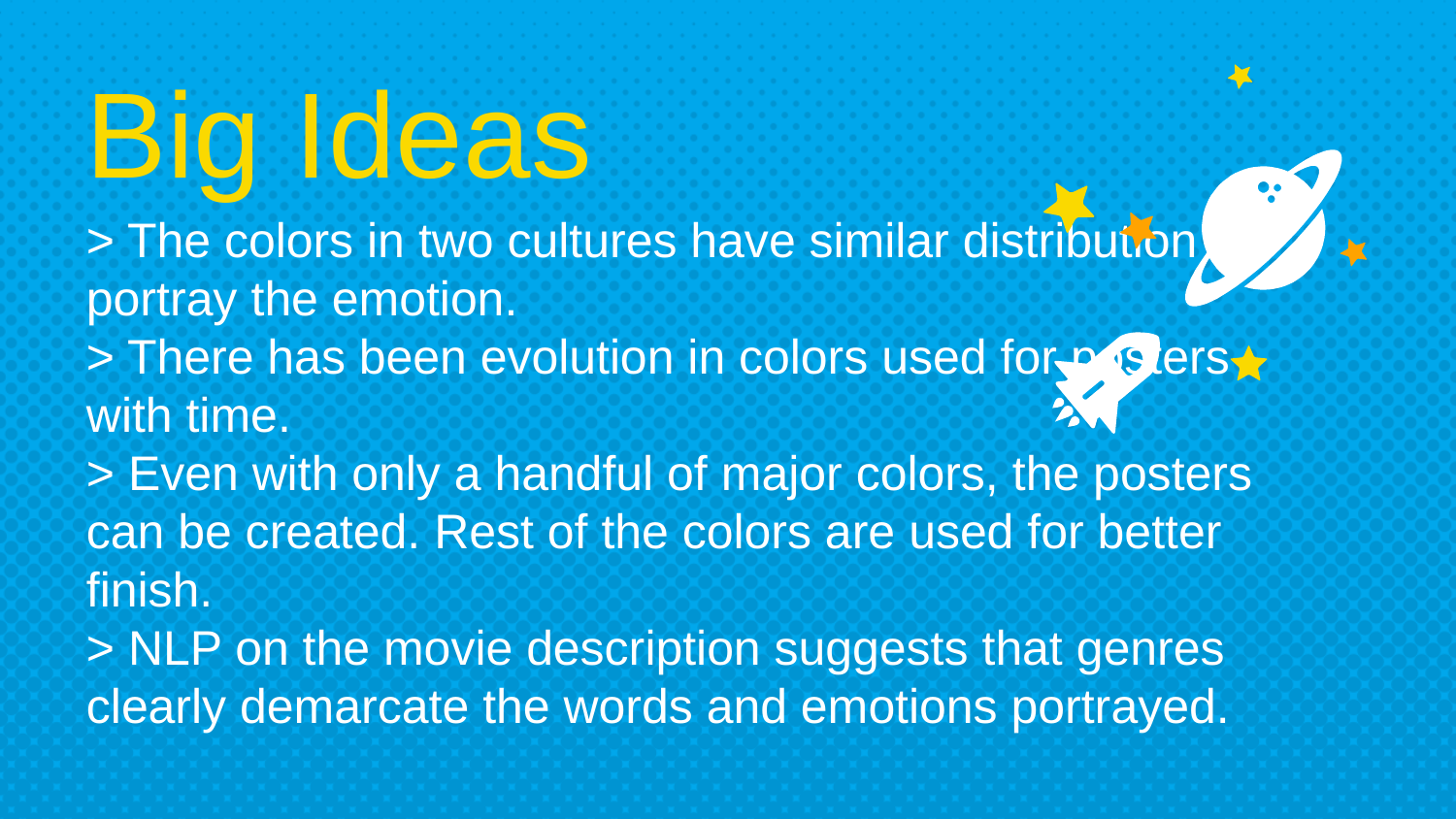

Big Ideas

> The colors in two cultures have similar distribution to portray the emotion.
> There has been evolution in colors used for posters with time.
> Even with only a handful of major colors, the posters can be created. Rest of the colors are used for better finish.
> NLP on the movie description suggests that genres  clearly demarcate the words and emotions portrayed.